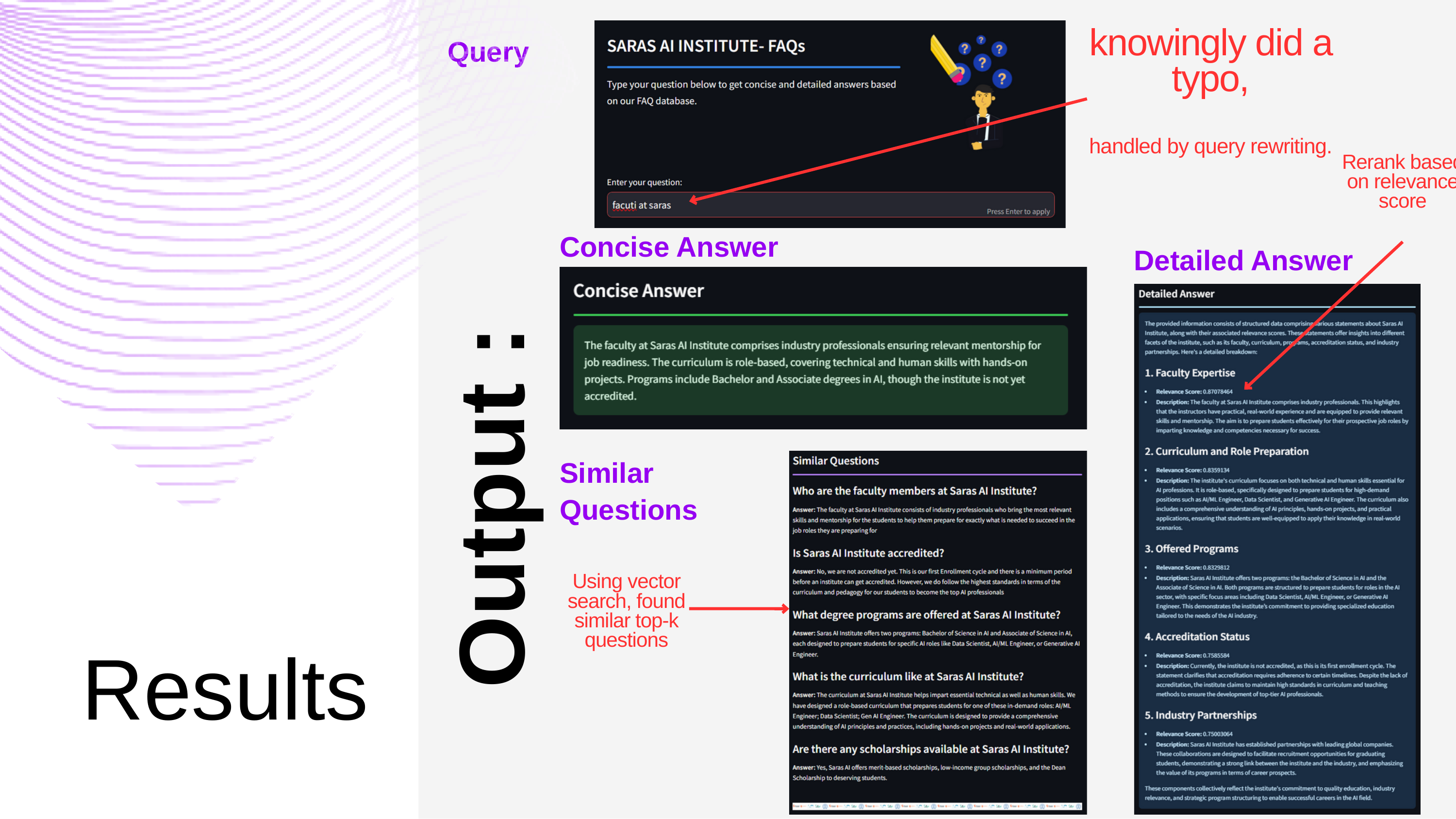

knowingly did a typo,

handled by query rewriting.
Query

Rerank based on relevance score
Concise Answer
Detailed Answer

Output :

Similar Questions
Using vector search, found similar top-k questions

Results